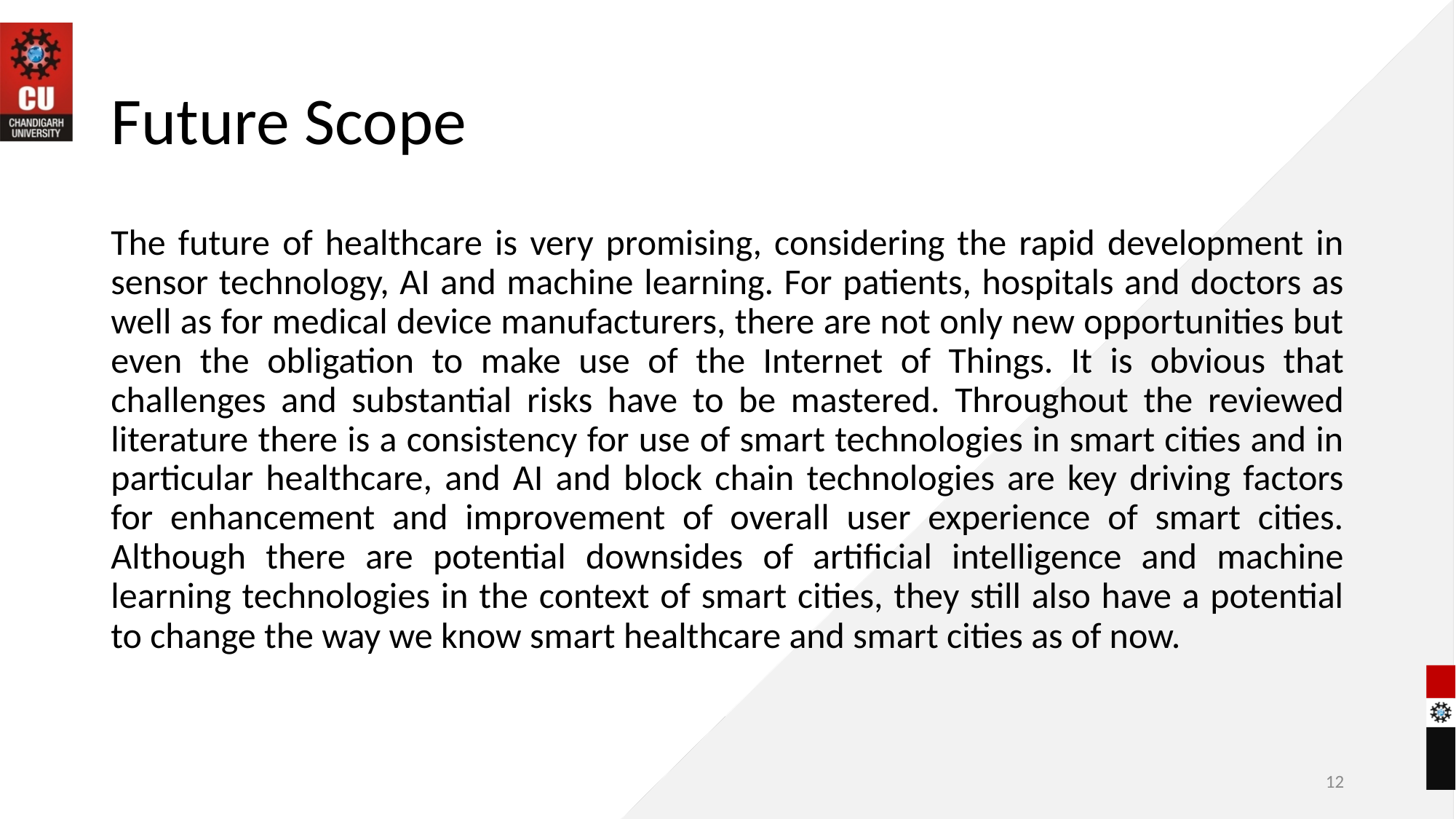

# Future Scope
The future of healthcare is very promising, considering the rapid development in sensor technology, AI and machine learning. For patients, hospitals and doctors as well as for medical device manufacturers, there are not only new opportunities but even the obligation to make use of the Internet of Things. It is obvious that challenges and substantial risks have to be mastered. Throughout the reviewed literature there is a consistency for use of smart technologies in smart cities and in particular healthcare, and AI and block chain technologies are key driving factors for enhancement and improvement of overall user experience of smart cities. Although there are potential downsides of artificial intelligence and machine learning technologies in the context of smart cities, they still also have a potential to change the way we know smart healthcare and smart cities as of now.

12